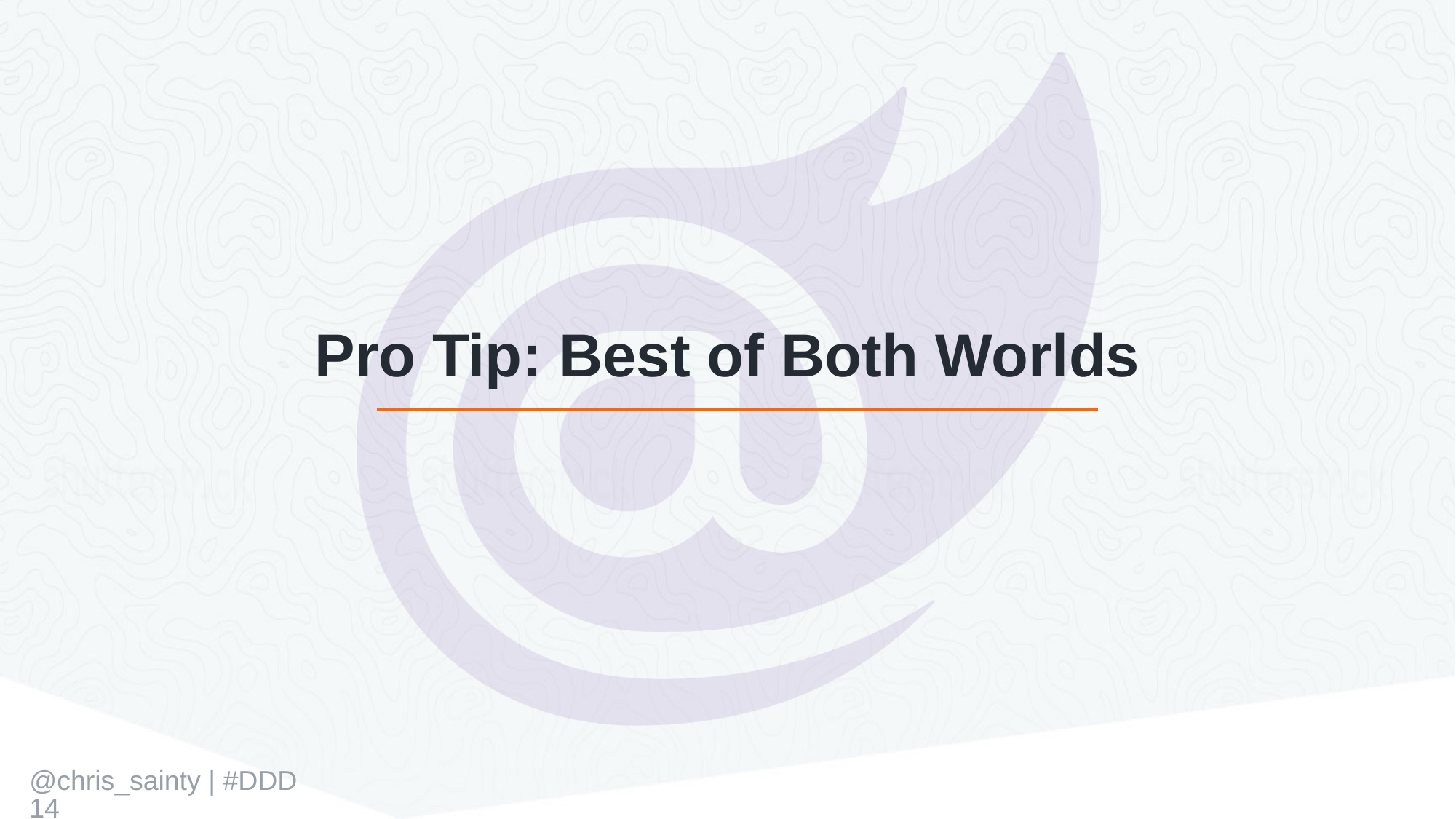

# Pro Tip: Best of Both Worlds
@chris_sainty | #DDD14